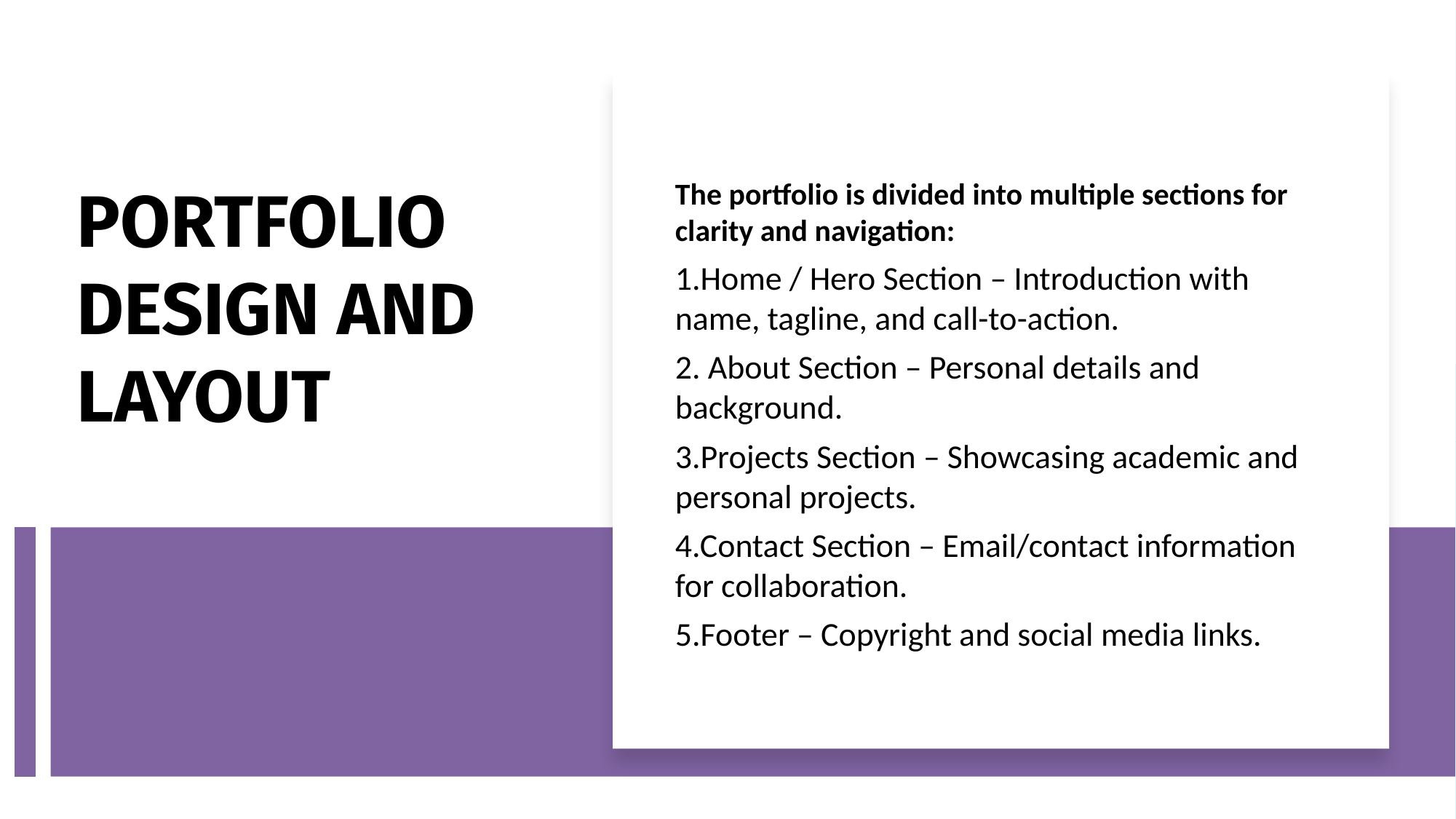

The portfolio is divided into multiple sections for clarity and navigation:
1.Home / Hero Section – Introduction with name, tagline, and call-to-action.
2. About Section – Personal details and background.
3.Projects Section – Showcasing academic and personal projects.
4.Contact Section – Email/contact information for collaboration.
5.Footer – Copyright and social media links.
# PORTFOLIO DESIGN AND LAYOUT